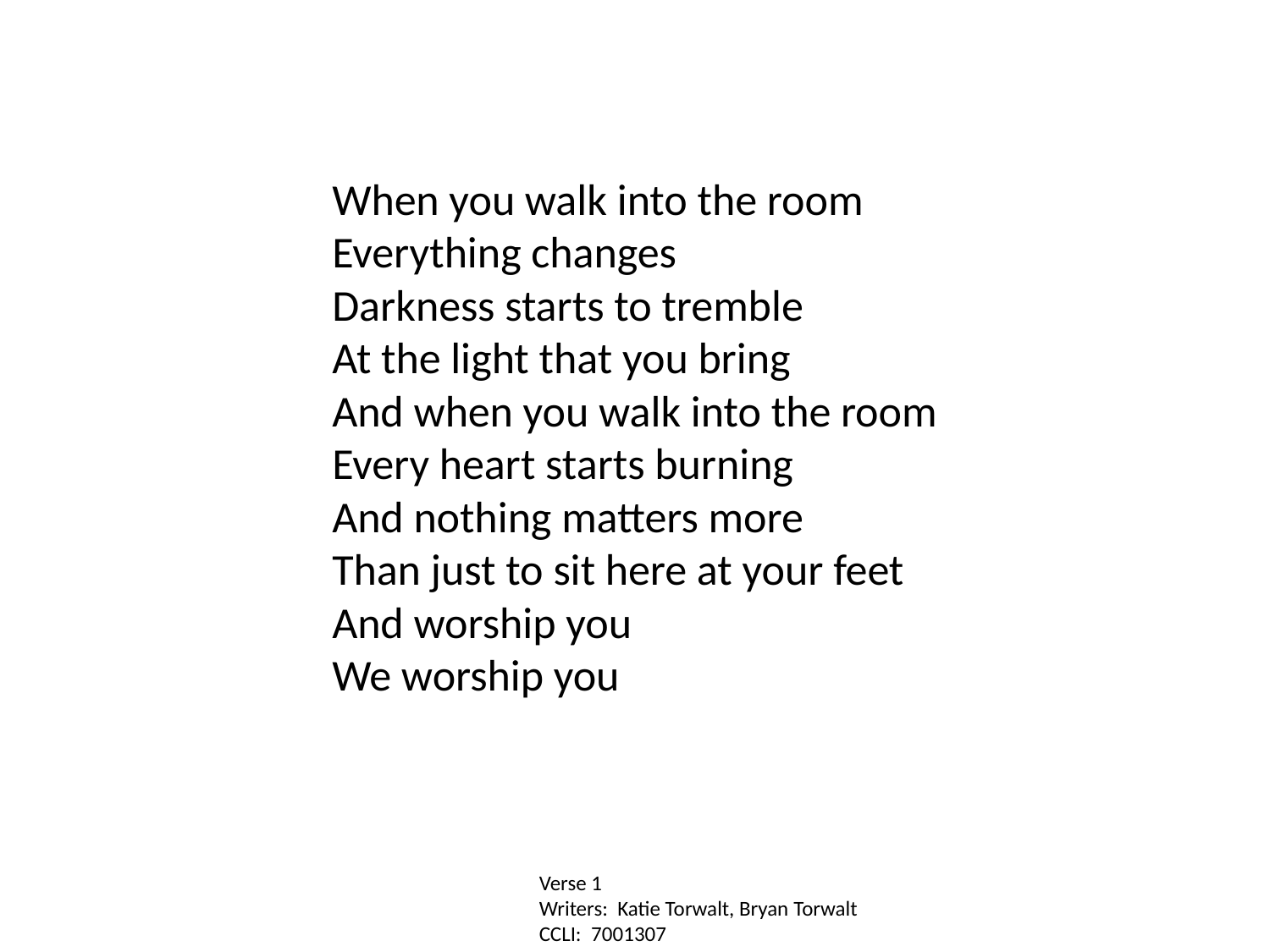

When you walk into the room
Everything changes
Darkness starts to tremble
At the light that you bring
And when you walk into the room
Every heart starts burning
And nothing matters more
Than just to sit here at your feet
And worship you
We worship you

Verse 1
Writers:  Katie Torwalt, Bryan Torwalt
CCLI:  7001307